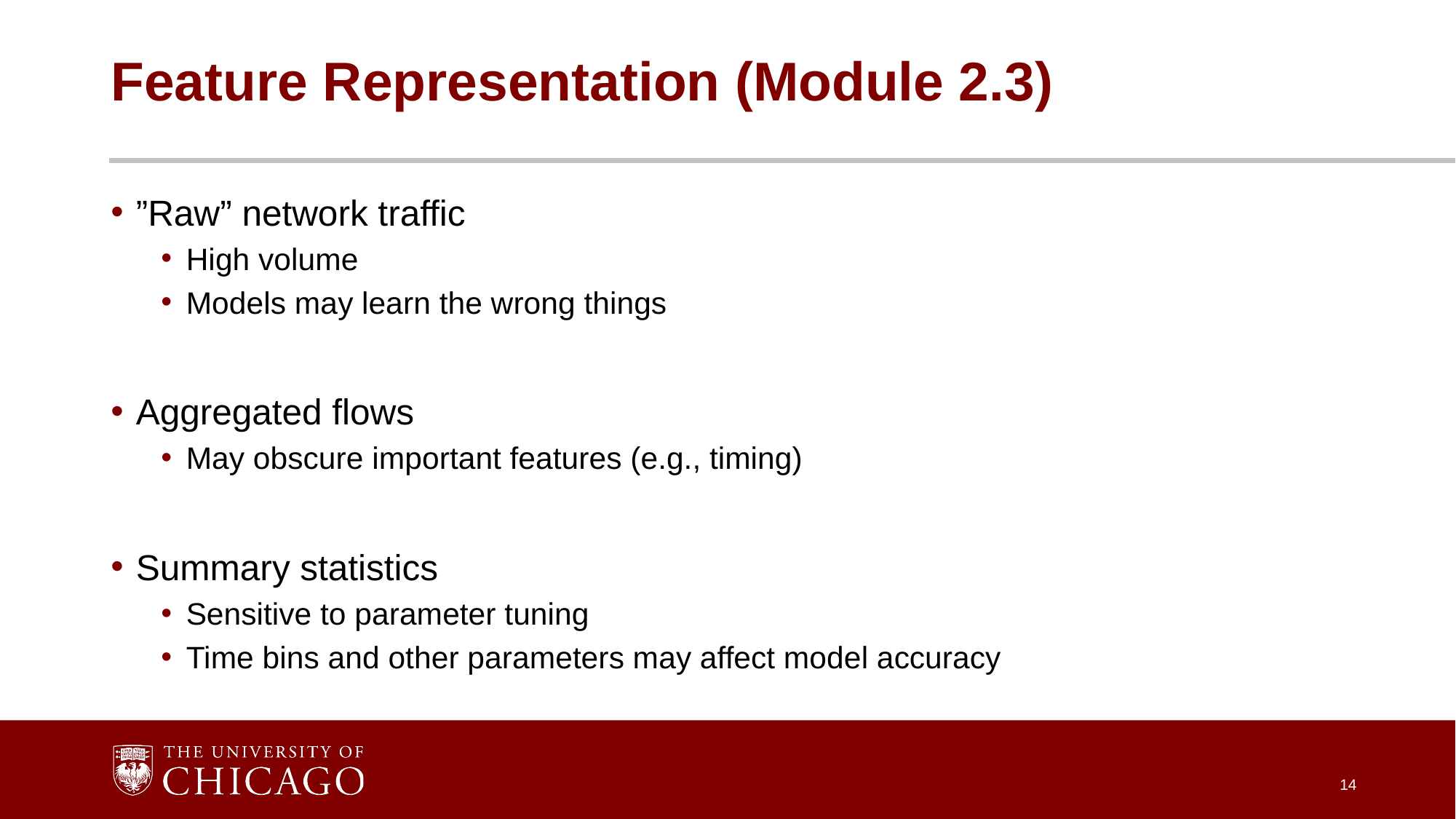

# Feature Representation (Module 2.3)
”Raw” network traffic
High volume
Models may learn the wrong things

Aggregated flows
May obscure important features (e.g., timing)

Summary statistics
Sensitive to parameter tuning
Time bins and other parameters may affect model accuracy
14